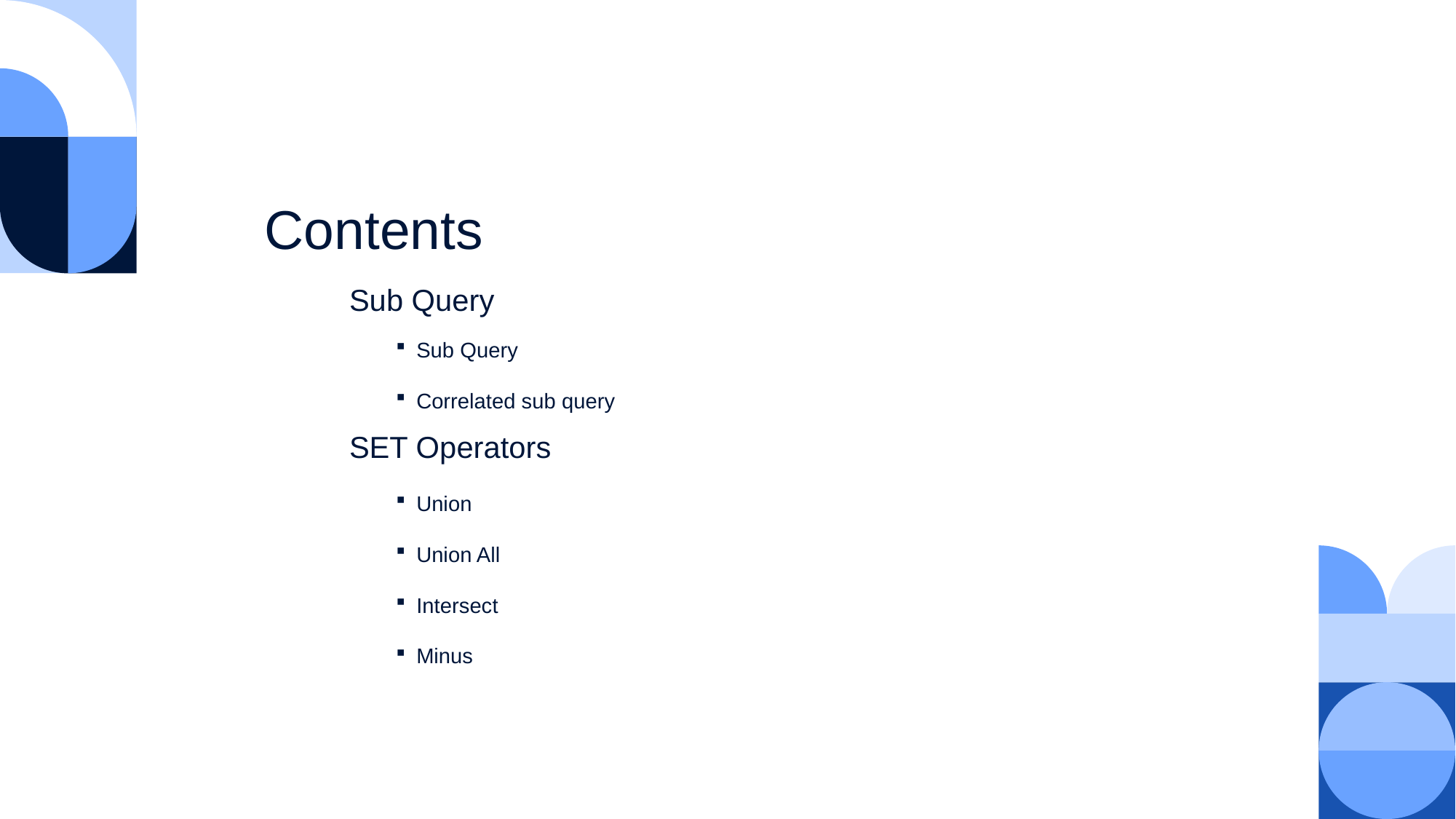

Contents
Sub Query
Sub Query

Correlated sub query
SET Operators
Union

Union All

Intersect

Minus